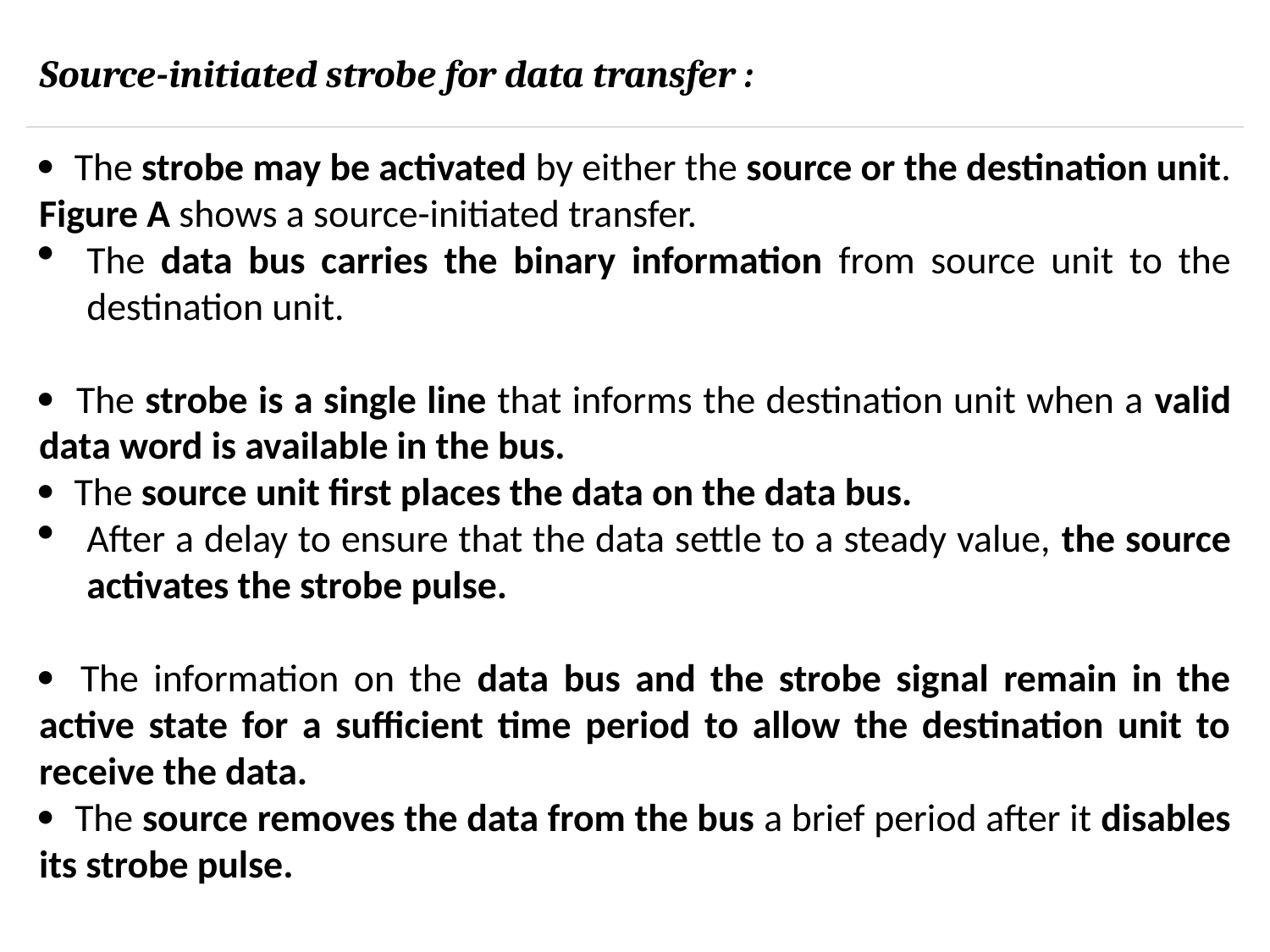

Source-initiated strobe for data transfer :

• The strobe may be activated by either the source or the destination unit. Figure A shows a source-initiated transfer.
The data bus carries the binary information from source unit to the destination unit.

• The strobe is a single line that informs the destination unit when a valid data word is available in the bus.
• The source unit first places the data on the data bus.
After a delay to ensure that the data settle to a steady value, the source activates the strobe pulse.

• The information on the data bus and the strobe signal remain in the active state for a sufficient time period to allow the destination unit to receive the data.
• The source removes the data from the bus a brief period after it disables its strobe pulse.